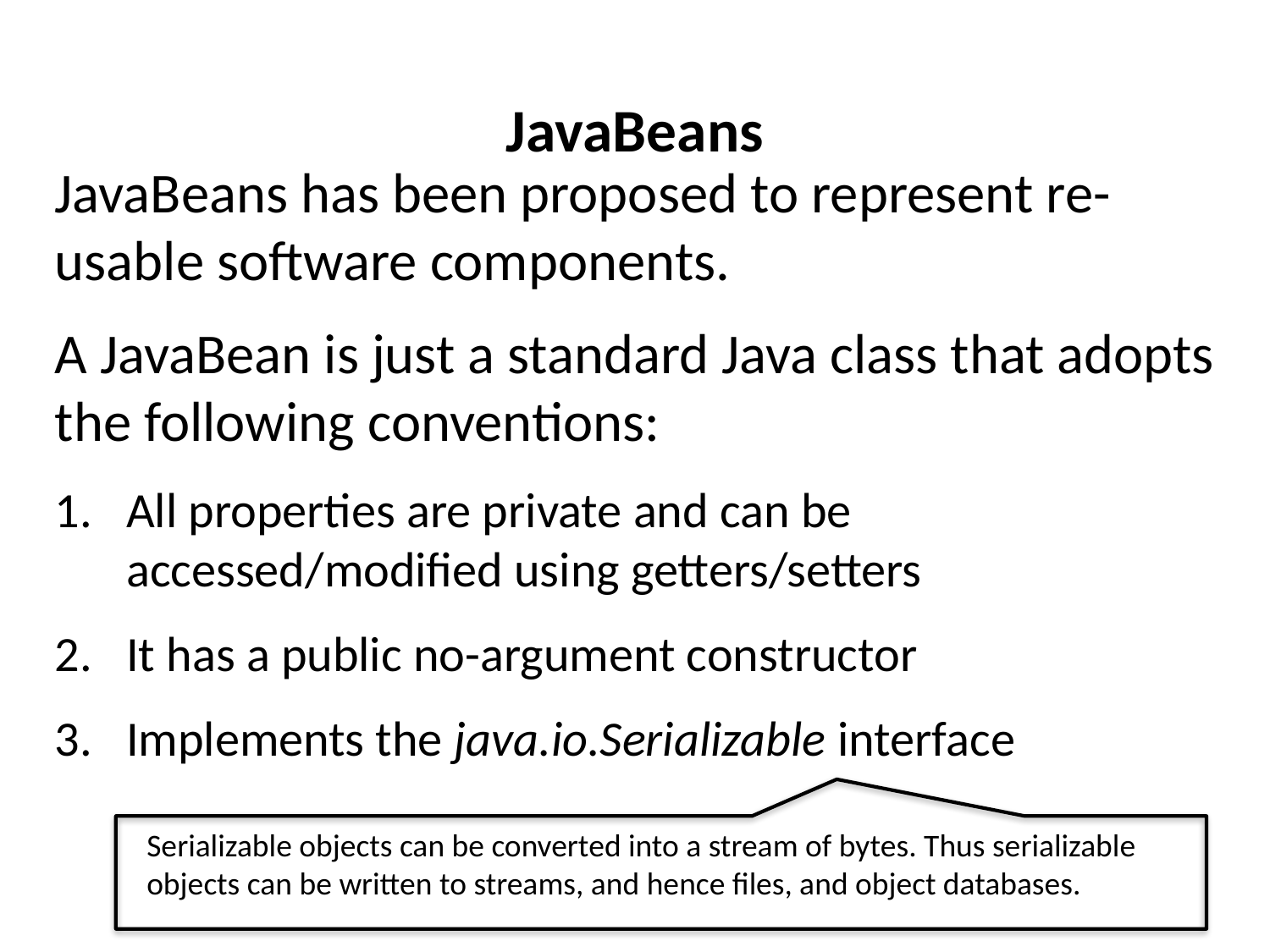

JavaBeans

JavaBeans has been proposed to represent re-usable software components.

A JavaBean is just a standard Java class that adopts the following conventions:

All properties are private and can be accessed/modified using getters/setters

It has a public no-argument constructor

Implements the java.io.Serializable interface

Serializable objects can be converted into a stream of bytes. Thus serializable objects can be written to streams, and hence files, and object databases.